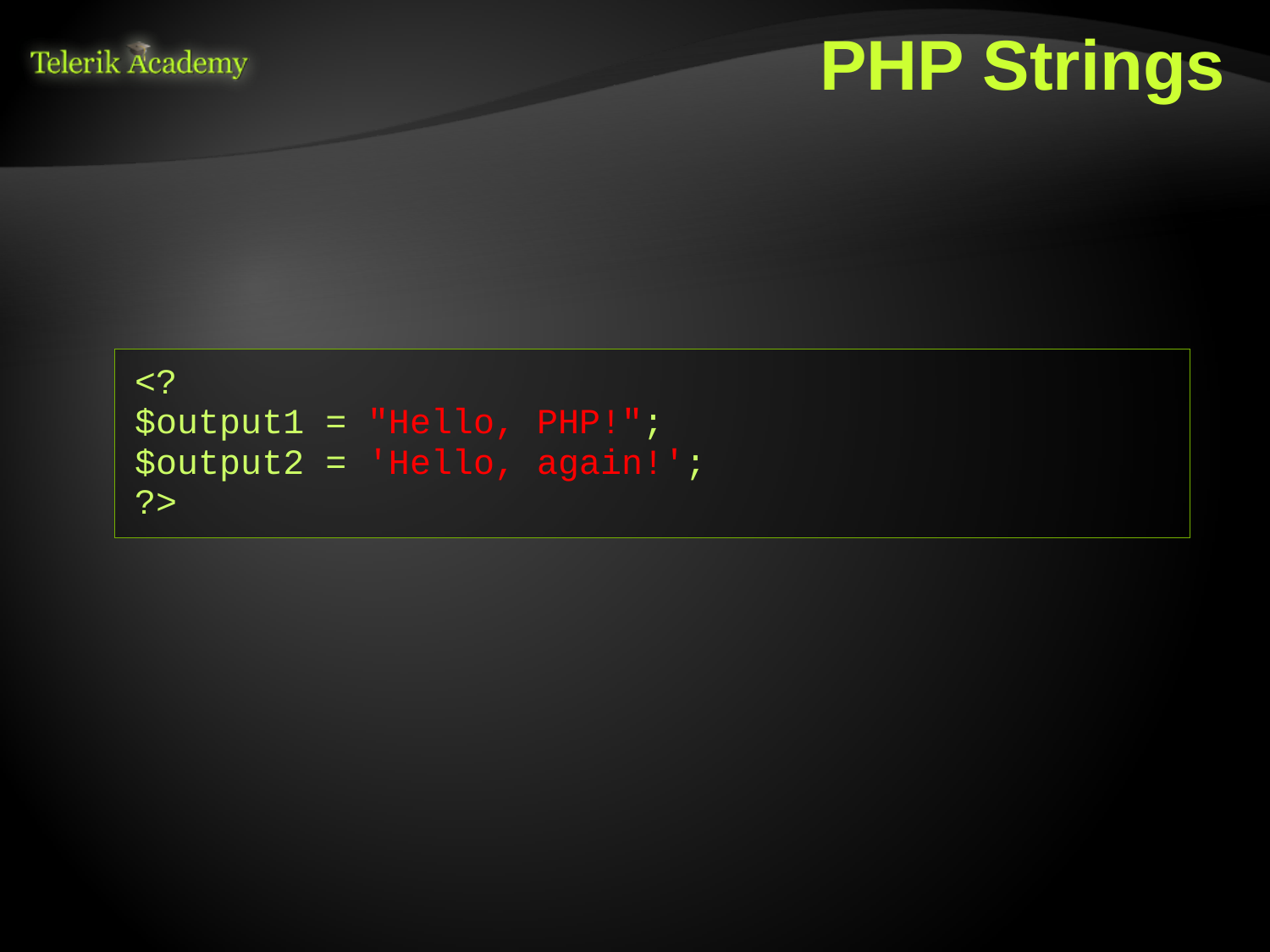

# PHP Strings
String values
Strings may be in single or double quotes

Start and end quote type should match
Difference between two types of quotes is the escape sequences

<?
$output1 = "Hello, PHP!";
$output2 = 'Hello, again!';
?>